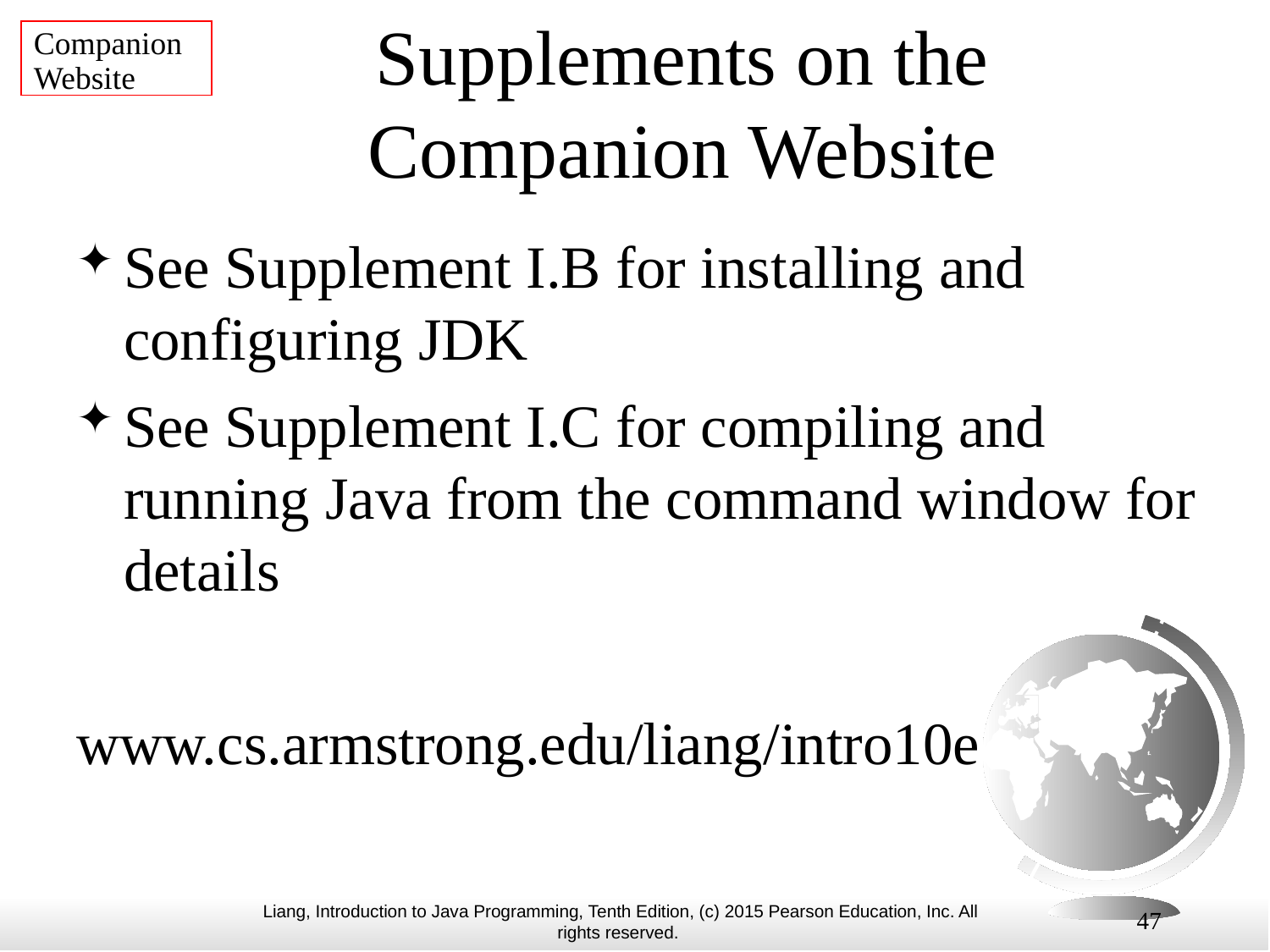

Companion Website
Supplements on the Companion Website
See Supplement I.B for installing and configuring JDK
See Supplement I.C for compiling and running Java from the command window for details

www.cs.armstrong.edu/liang/intro10e

47